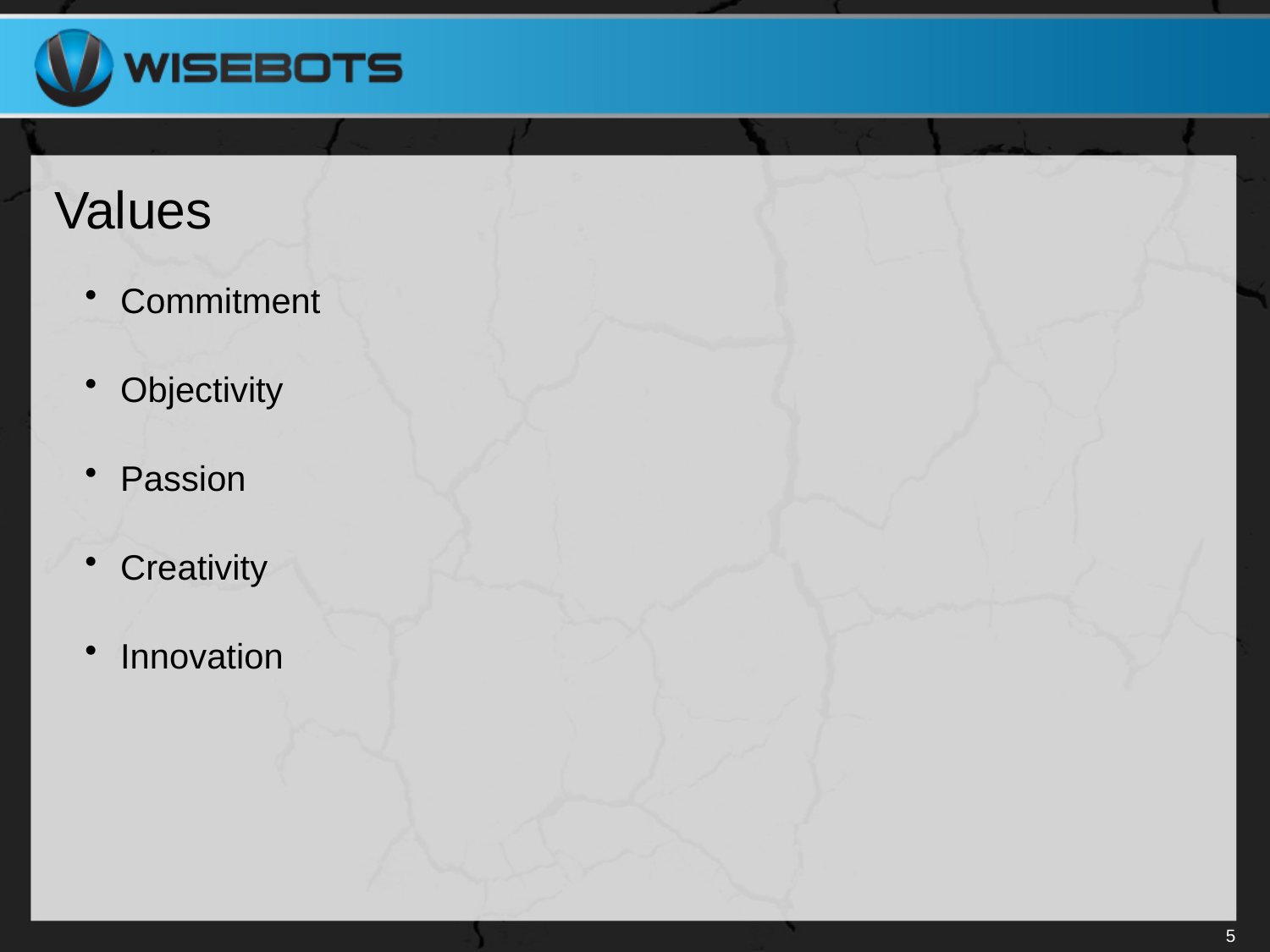

# Values
Commitment

Objectivity

Passion

Creativity

Innovation
5